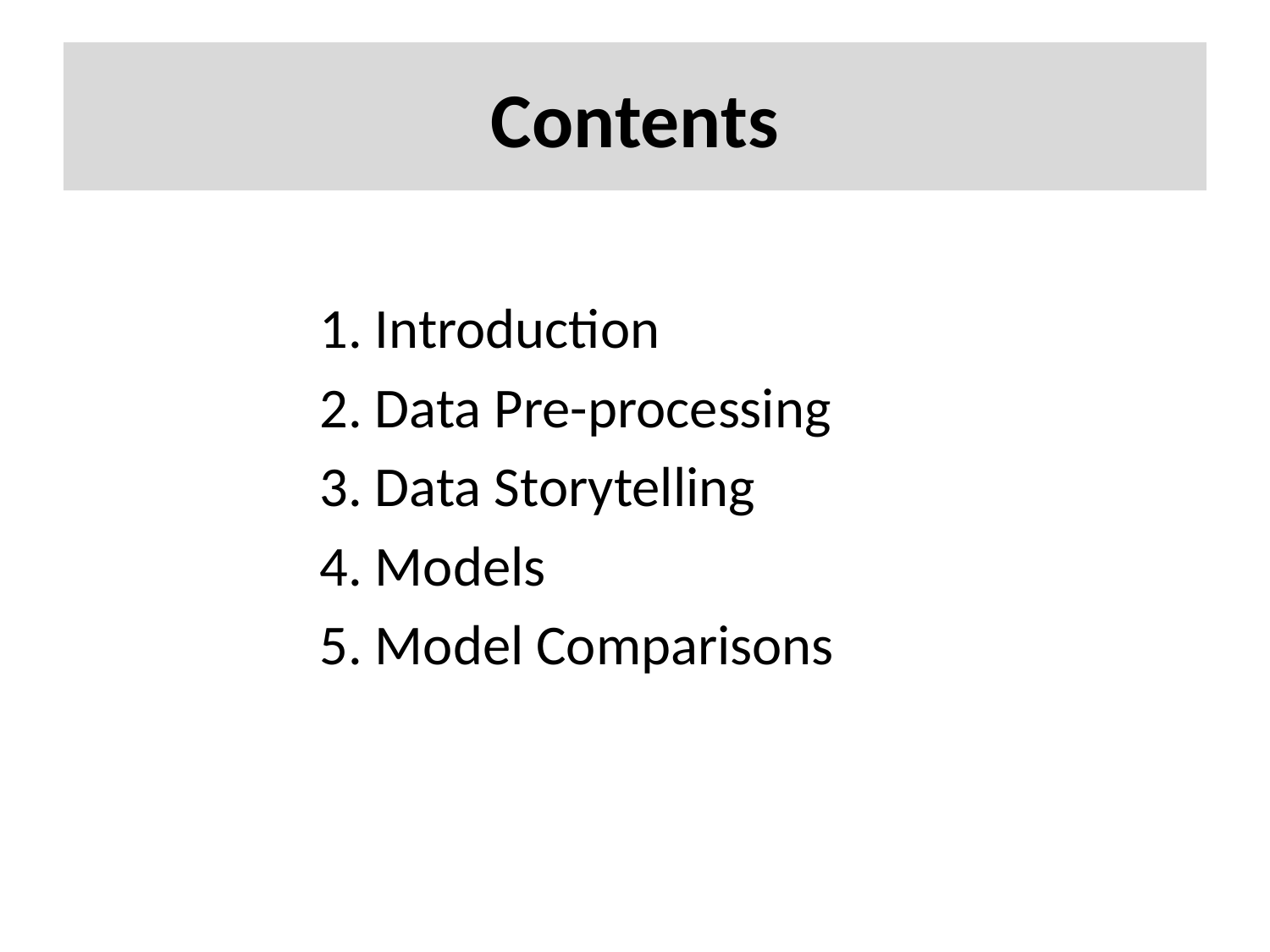

# Contents
1. Introduction
2. Data Pre-processing
3. Data Storytelling
4. Models
5. Model Comparisons